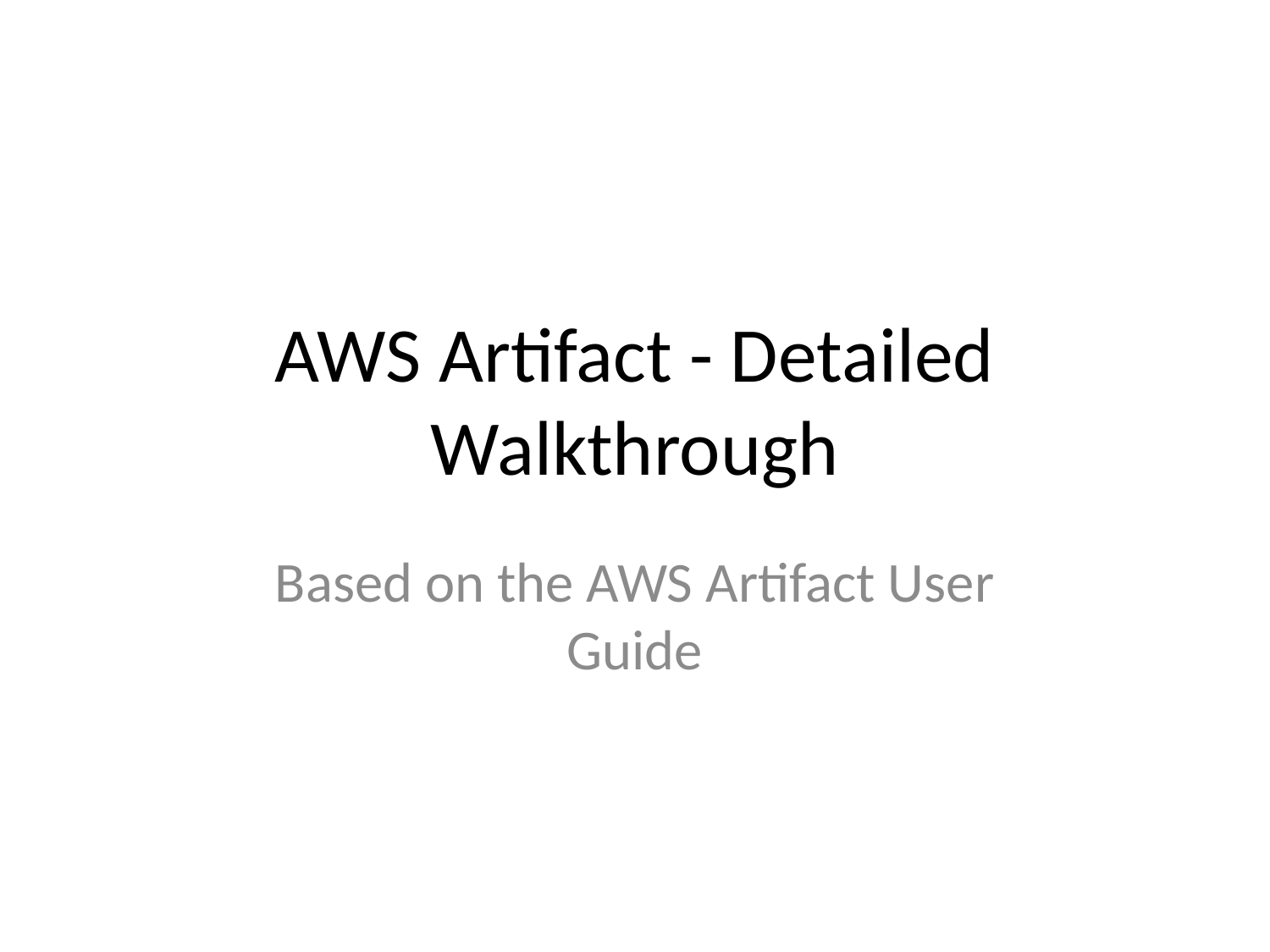

# AWS Artifact - Detailed Walkthrough
Based on the AWS Artifact User Guide